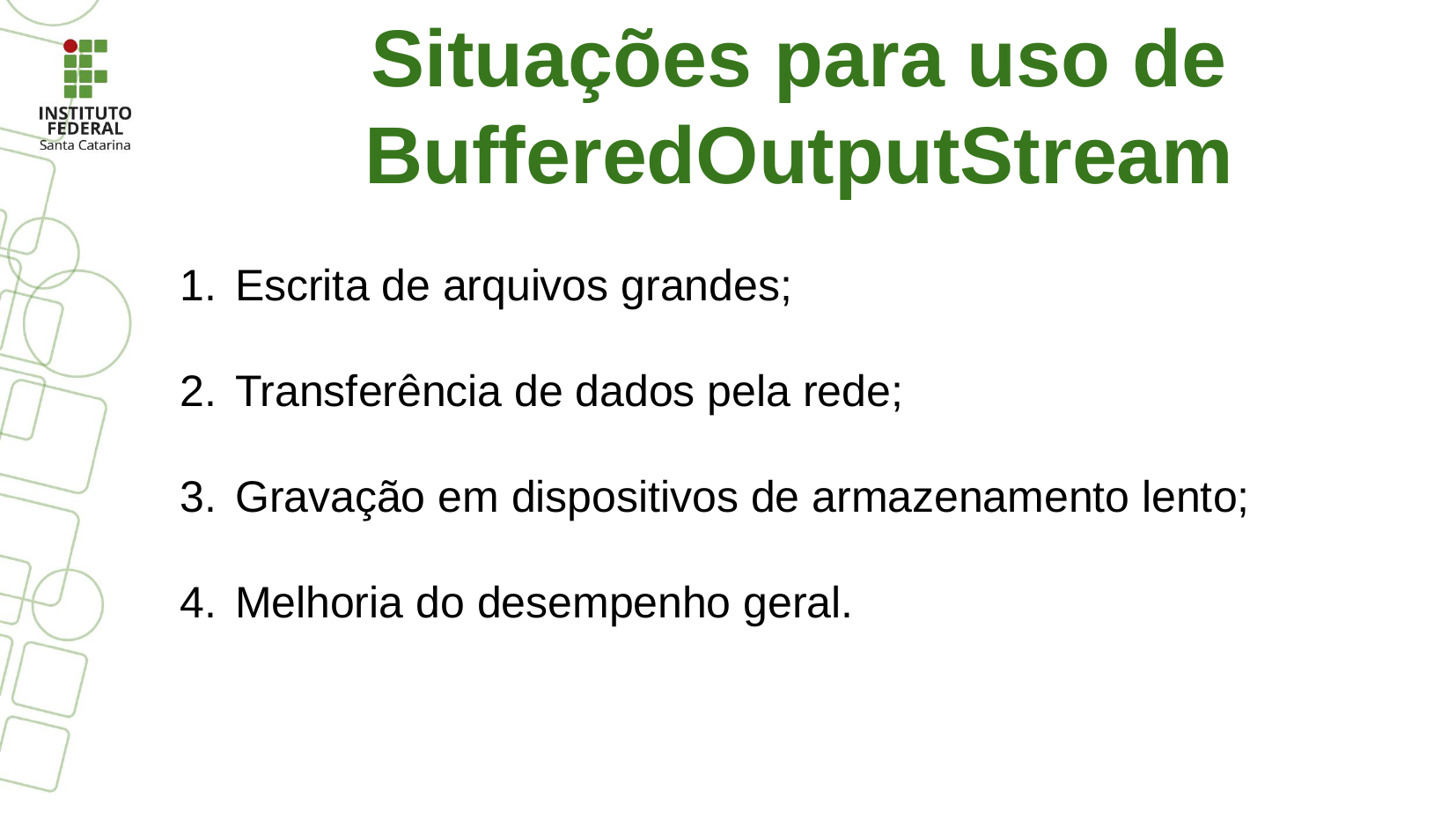

Situações para uso de BufferedOutputStream
Escrita de arquivos grandes;

Transferência de dados pela rede;

Gravação em dispositivos de armazenamento lento;

Melhoria do desempenho geral.